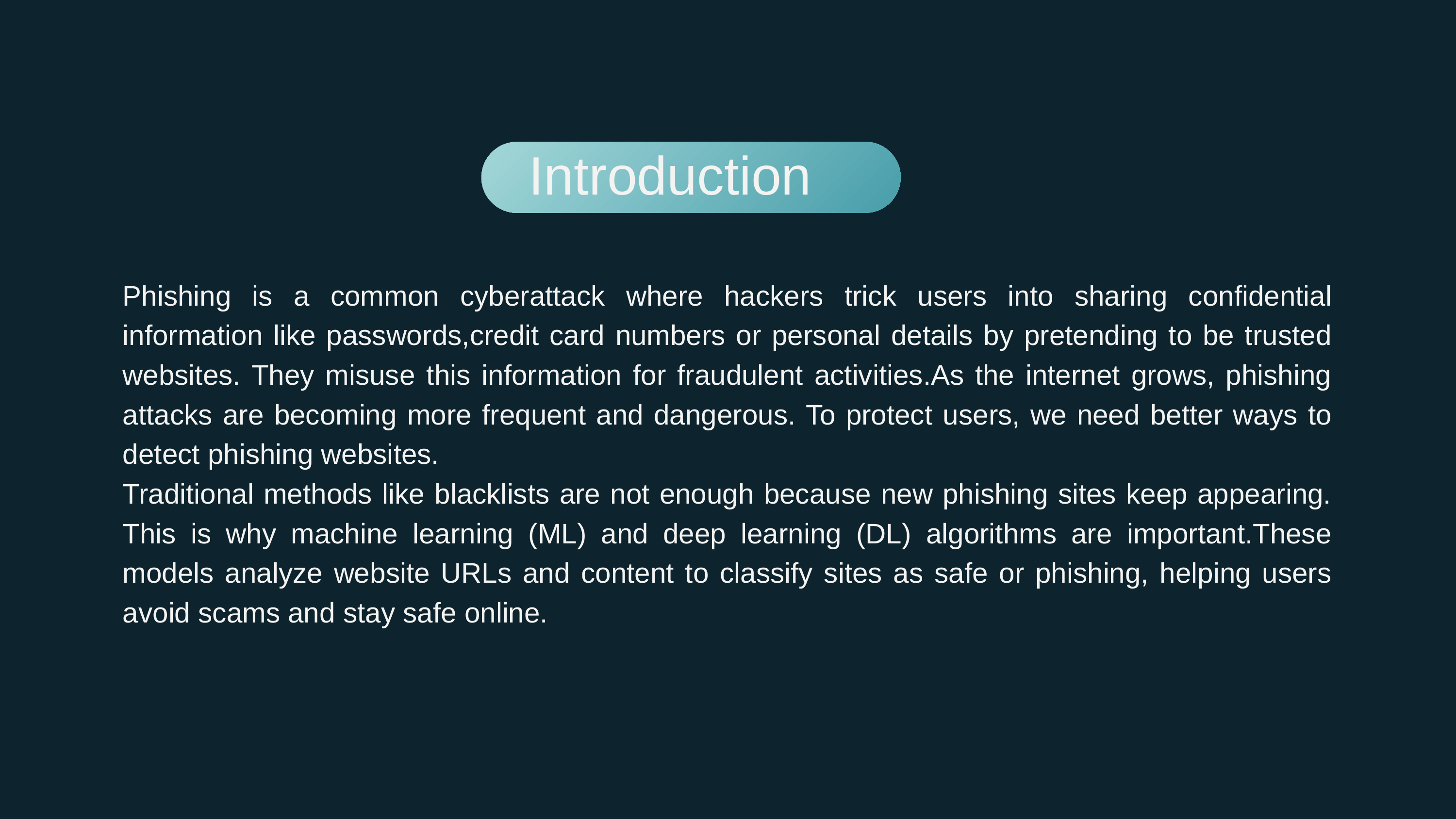

Introduction
Phishing is a common cyberattack where hackers trick users into sharing confidential information like passwords,credit card numbers or personal details by pretending to be trusted websites. They misuse this information for fraudulent activities.As the internet grows, phishing attacks are becoming more frequent and dangerous. To protect users, we need better ways to detect phishing websites.
Traditional methods like blacklists are not enough because new phishing sites keep appearing. This is why machine learning (ML) and deep learning (DL) algorithms are important.These models analyze website URLs and content to classify sites as safe or phishing, helping users avoid scams and stay safe online.